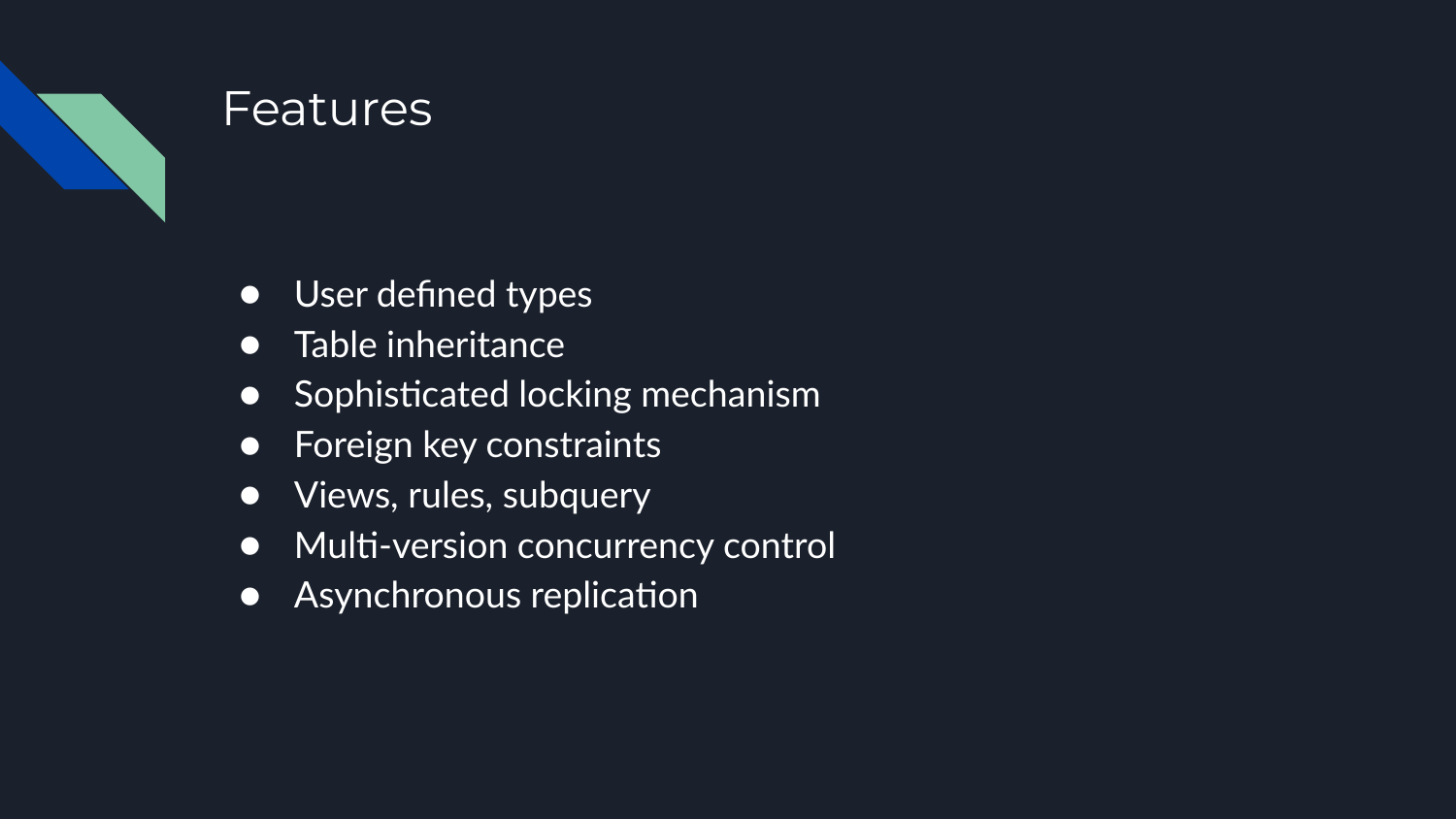

# Features
User defined types
Table inheritance
Sophisticated locking mechanism
Foreign key constraints
Views, rules, subquery
Multi-version concurrency control
Asynchronous replication